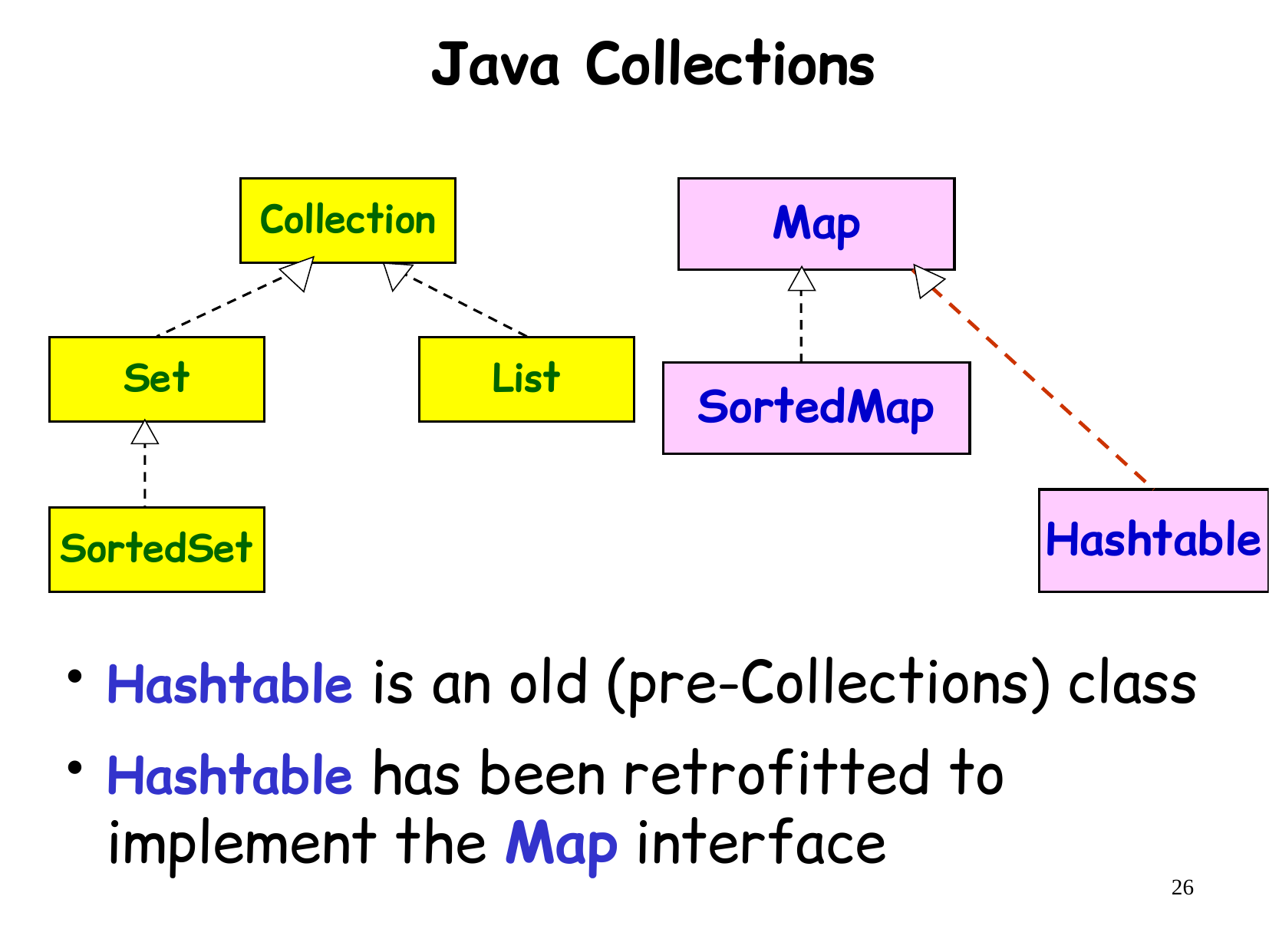

# Java Collections
Map

SortedMap
Collection

Set
List

SortedSet

Hashtable

Hashtable is an old (pre-Collections) class
Hashtable has been retrofitted to implement the Map interface